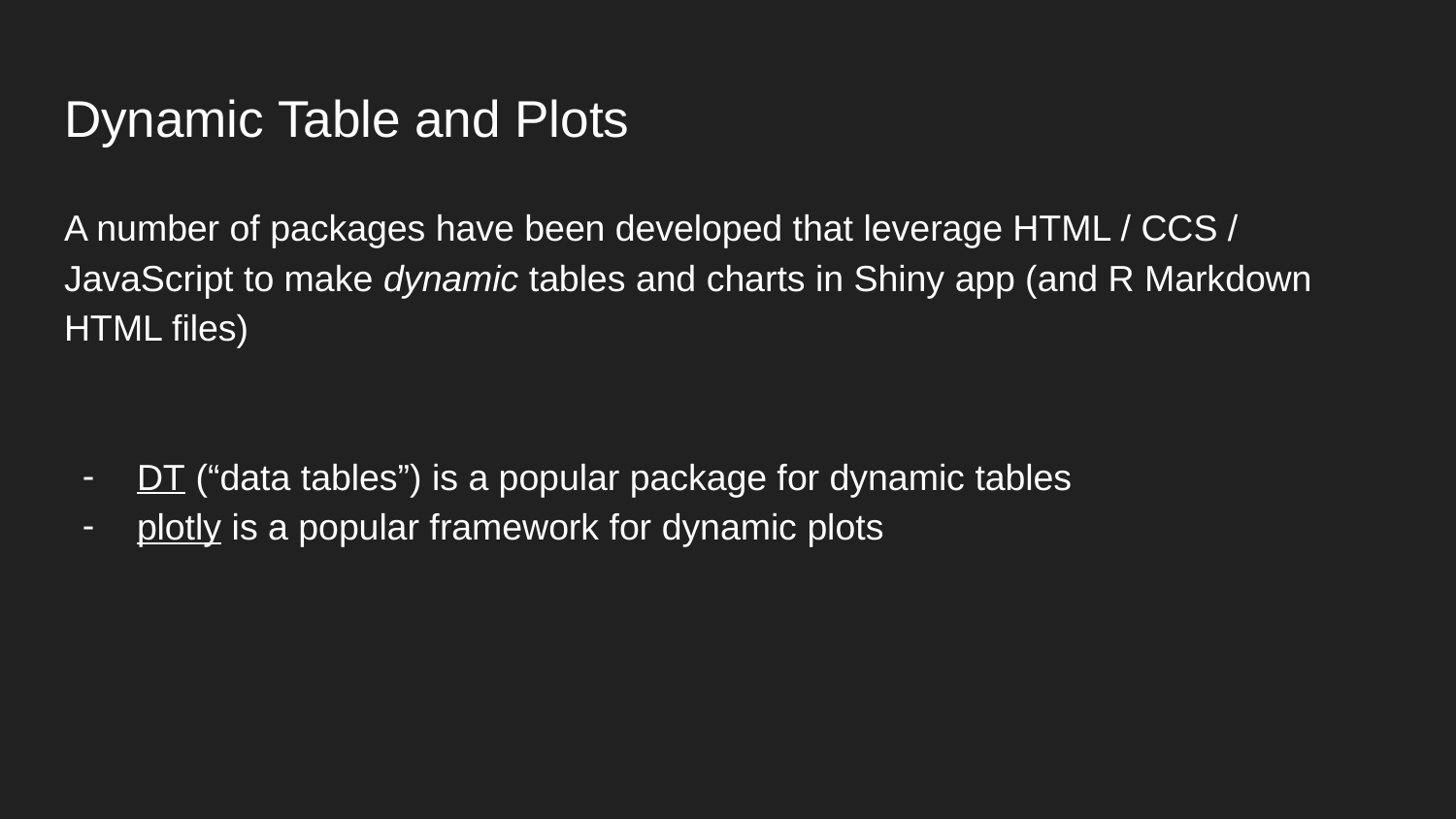

# Dynamic Table and Plots
A number of packages have been developed that leverage HTML / CCS / JavaScript to make dynamic tables and charts in Shiny app (and R Markdown HTML files)

DT (“data tables”) is a popular package for dynamic tables
plotly is a popular framework for dynamic plots